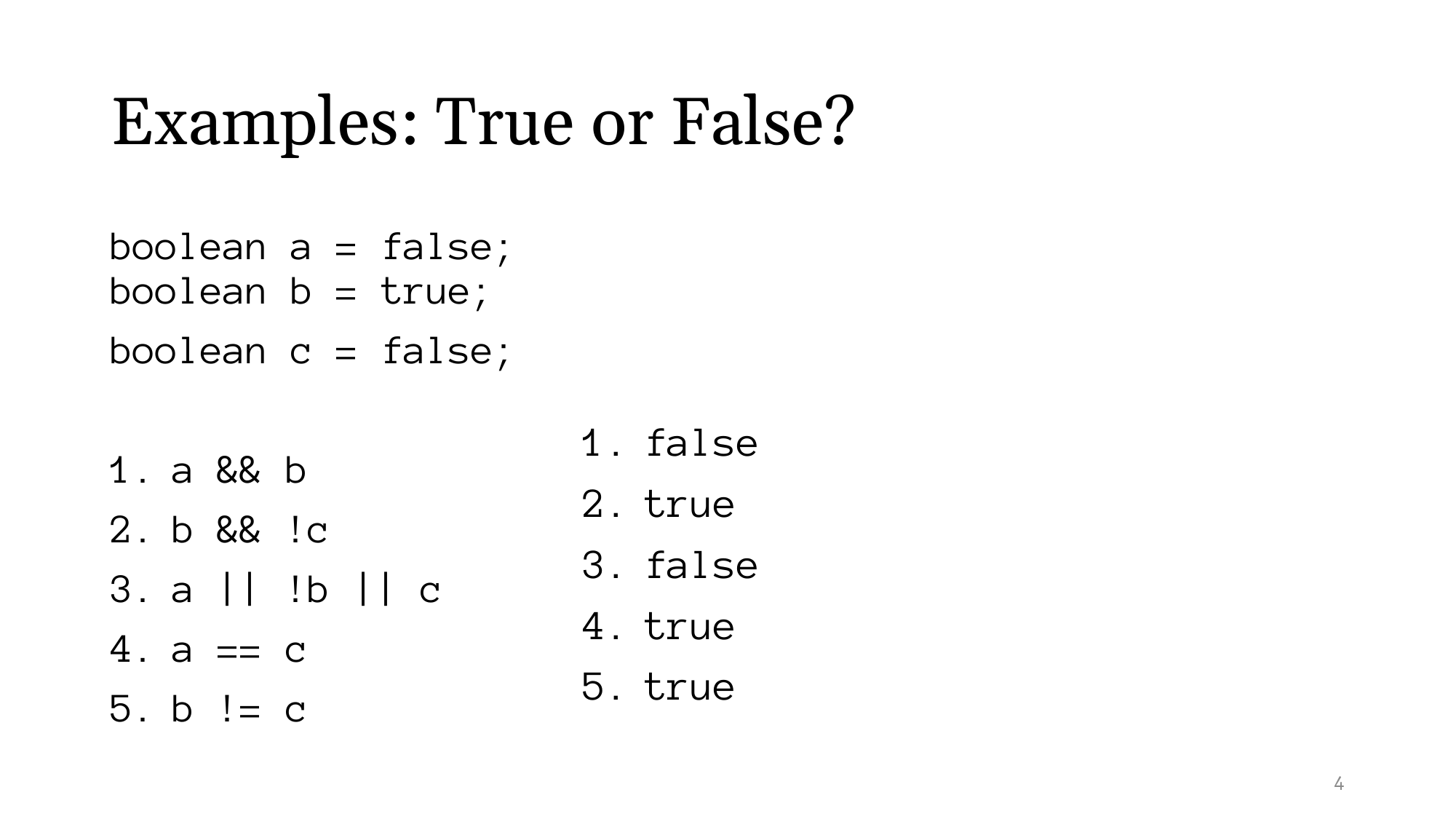

# Examples: True or False?
boolean a = false;
boolean b = true;
boolean c = false;

a && b
b && !c
a || !b || c
a == c
b != c
false
true
false
true
true
4